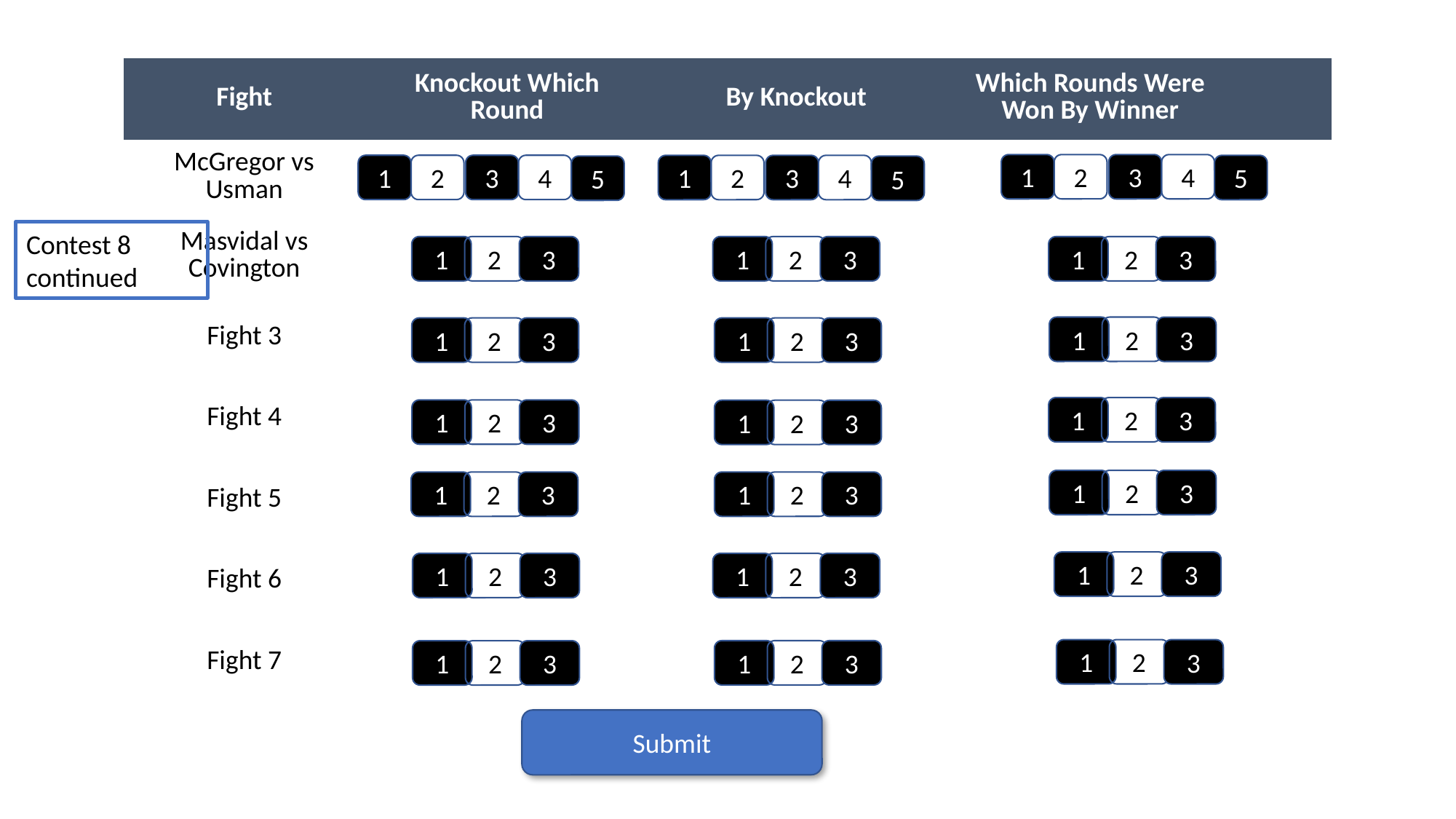

| Fight | Knockout Which Round | By Knockout | Which Rounds Were Won By Winner |  |
| --- | --- | --- | --- | --- |
| McGregor vs Usman |  |  |  |  |
| Masvidal vs Covington |  |  |  |  |
| Fight 3 |  |  |  |  |
| Fight 4 |  |  |  |  |
| Fight 5 |  |  |  |  |
| Fight 6 |  |  |  |  |
| Fight 7 |  |  |  |  |
1
2
3
4
1
2
3
4
1
2
5
3
4
5
5
Contest 8 continued
1
2
3
1
2
3
1
2
3
1
2
3
1
2
3
1
2
3
1
2
3
1
2
3
1
2
3
1
2
3
1
2
1
2
3
3
1
2
3
1
2
3
1
2
3
1
2
3
1
2
3
1
2
3
Submit